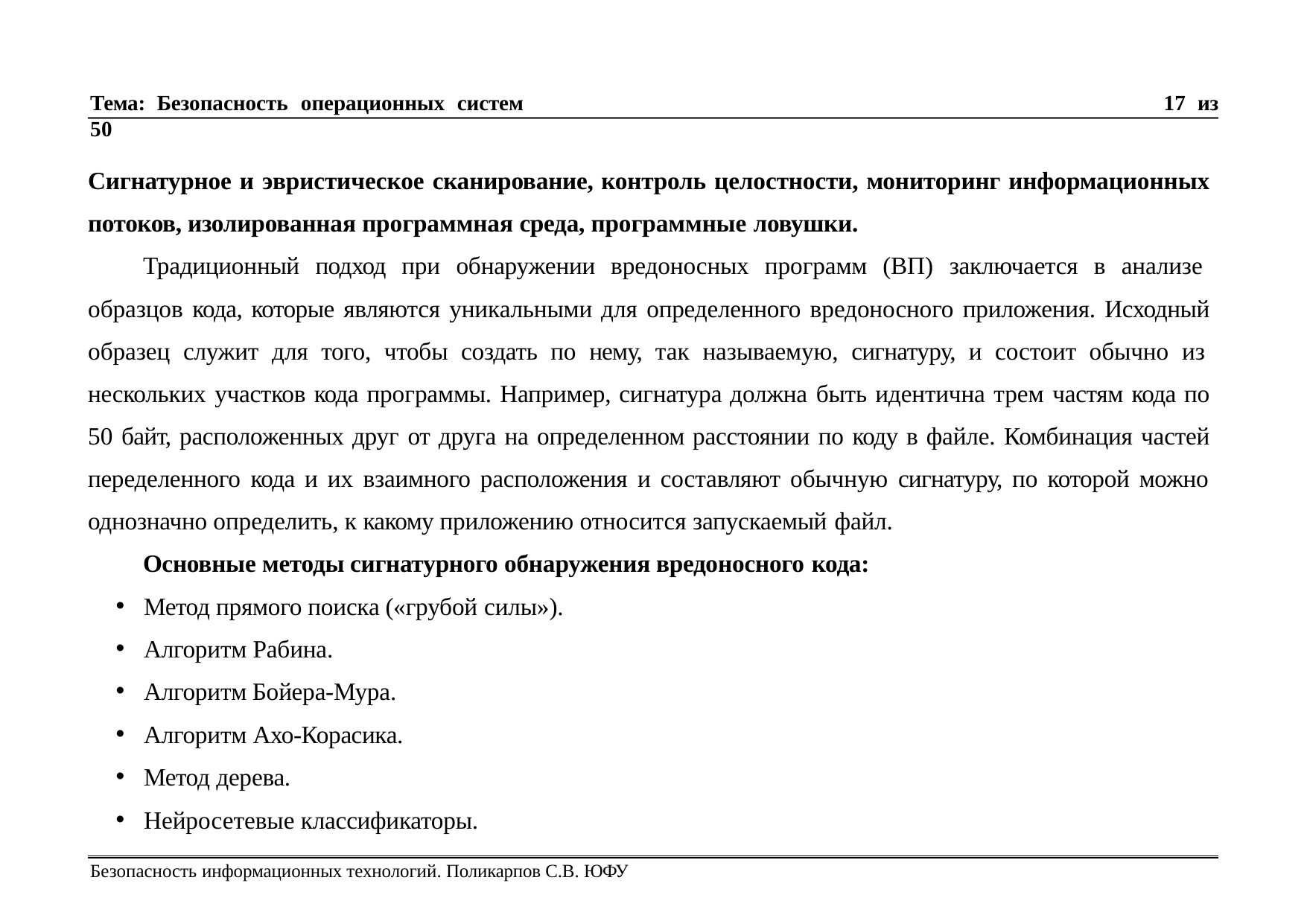

Тема: Безопасность операционных систем	17 из 50
Сигнатурное и эвристическое сканирование, контроль целостности, мониторинг информационных  потоков, изолированная программная среда, программные ловушки.
Традиционный подход при обнаружении вредоносных программ (ВП) заключается в анализе  образцов кода, которые являются уникальными для определенного вредоносного приложения. Исходный  образец служит для того, чтобы создать по нему, так называемую, сигнатуру, и состоит обычно из  нескольких участков кода программы. Например, сигнатура должна быть идентична трем частям кода по  50 байт, расположенных друг от друга на определенном расстоянии по коду в файле. Комбинация частей  переделенного кода и их взаимного расположения и составляют обычную сигнатуру, по которой можно  однозначно определить, к какому приложению относится запускаемый файл.
Основные методы сигнатурного обнаружения вредоносного кода:
Метод прямого поиска («грубой силы»).
Алгоритм Рабина.
Алгоритм Бойера-Мура.
Алгоритм Ахо-Корасика.
Метод дерева.
Нейросетевые классификаторы.

Безопасность информационных технологий. Поликарпов С.В. ЮФУ